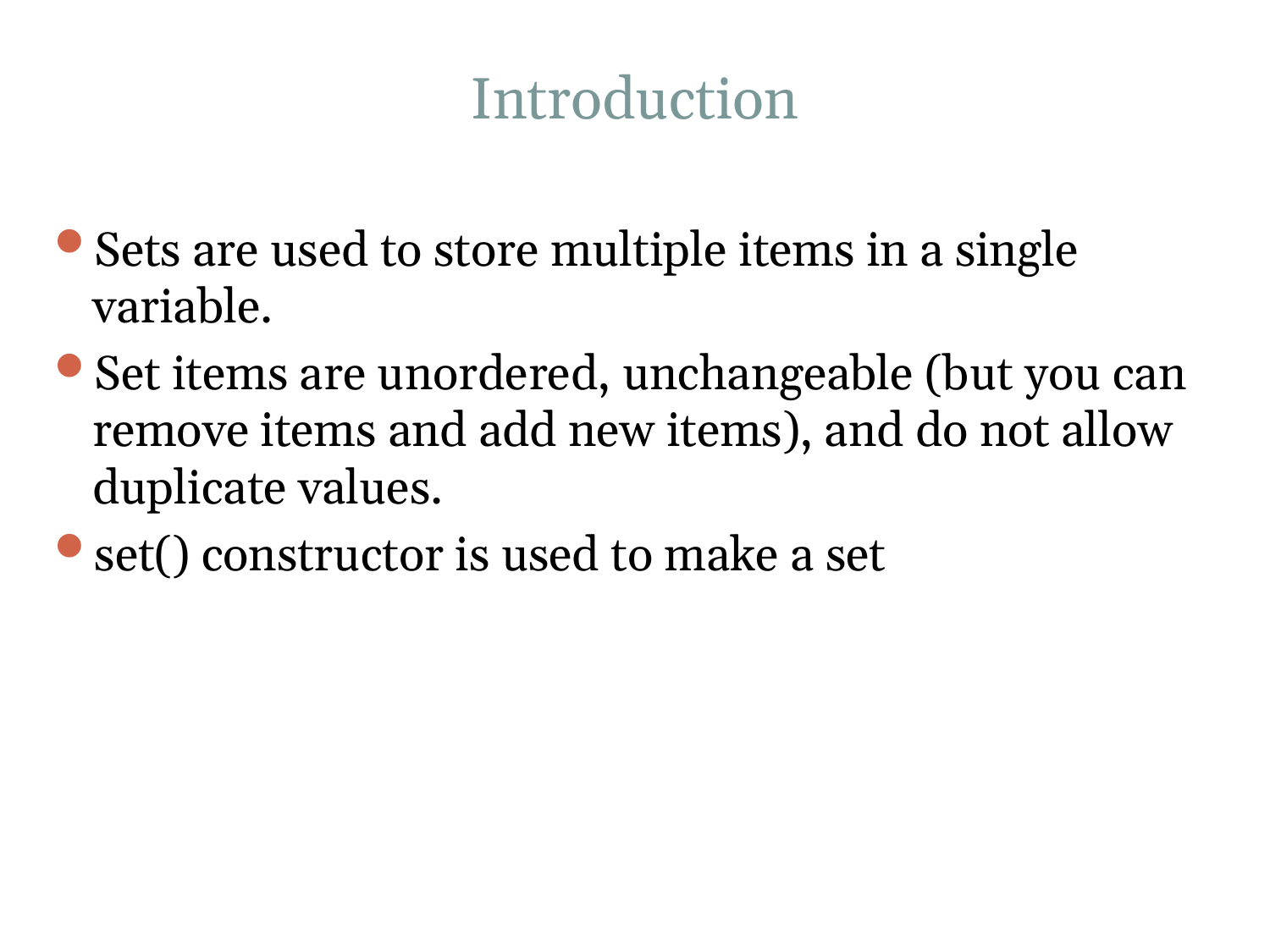

# Introduction
Sets are used to store multiple items in a single variable.
Set items are unordered, unchangeable (but you can remove items and add new items), and do not allow duplicate values.
set() constructor is used to make a set
Keshav Memorial Institute of Technology